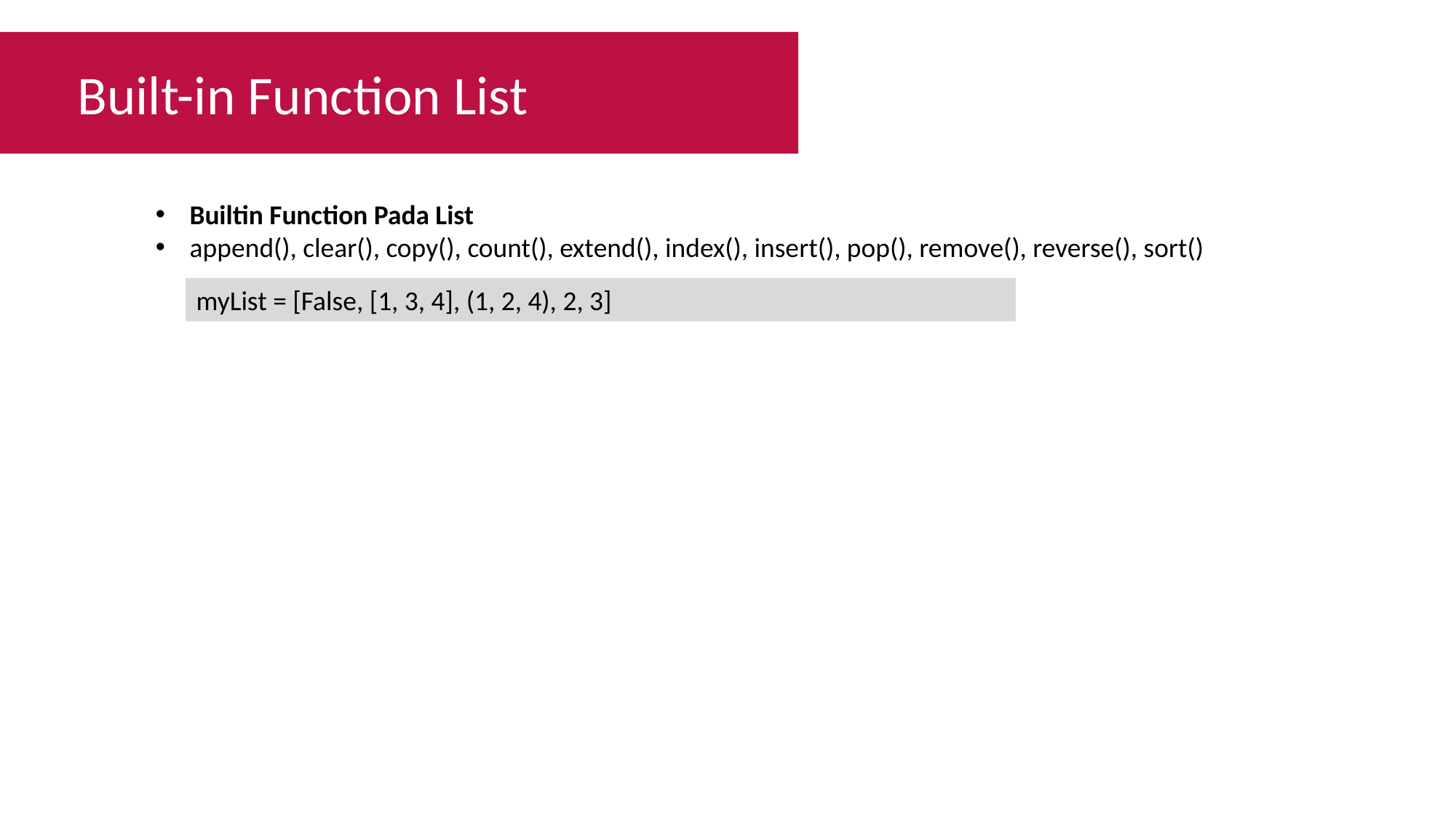

Built-in Function List
Builtin Function Pada List
append(), clear(), copy(), count(), extend(), index(), insert(), pop(), remove(), reverse(), sort()

myList = [False, [1, 3, 4], (1, 2, 4), 2, 3]